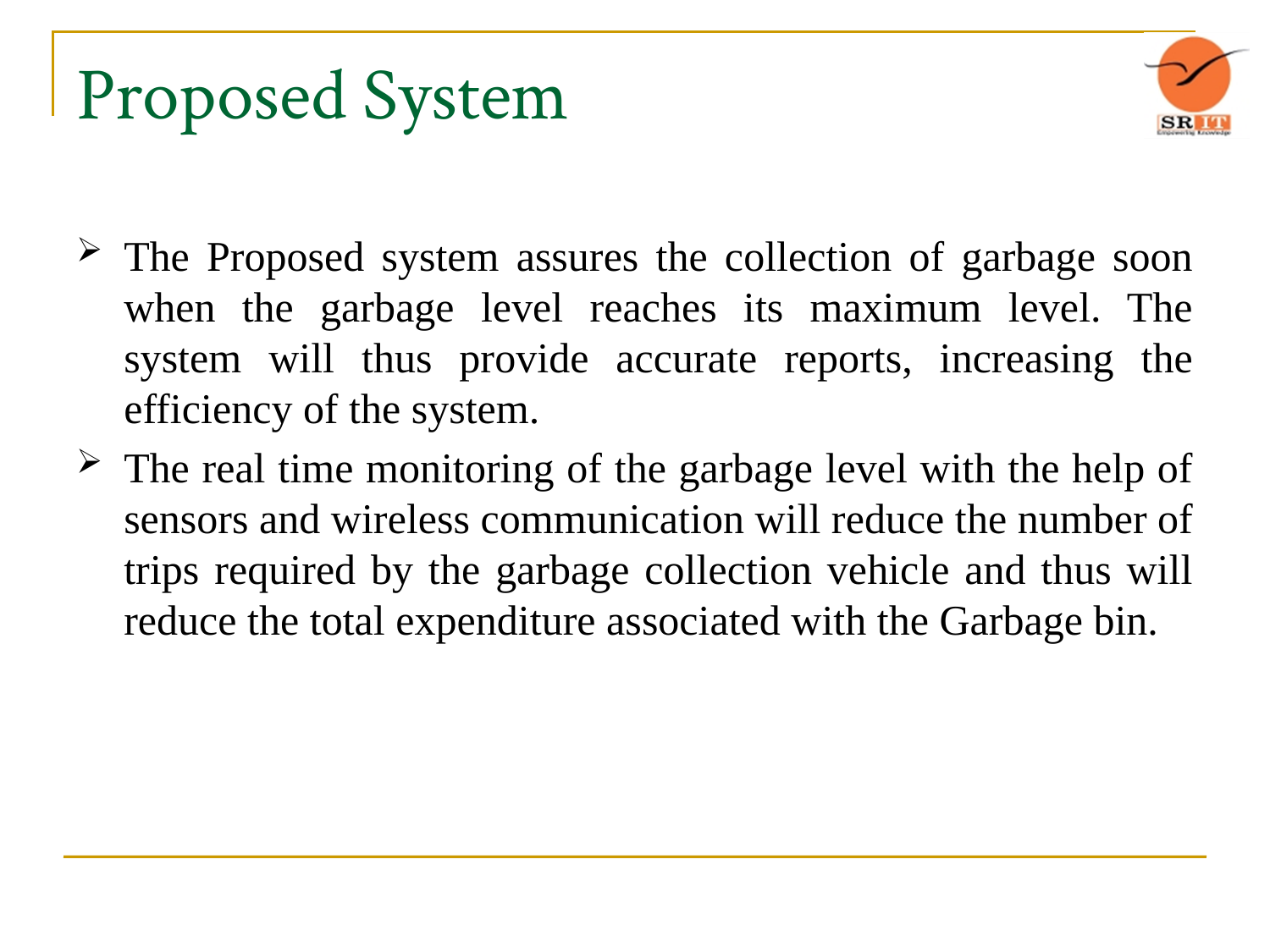

# Proposed System
The Proposed system assures the collection of garbage soon when the garbage level reaches its maximum level. The system will thus provide accurate reports, increasing the efficiency of the system.
The real time monitoring of the garbage level with the help of sensors and wireless communication will reduce the number of trips required by the garbage collection vehicle and thus will reduce the total expenditure associated with the Garbage bin.